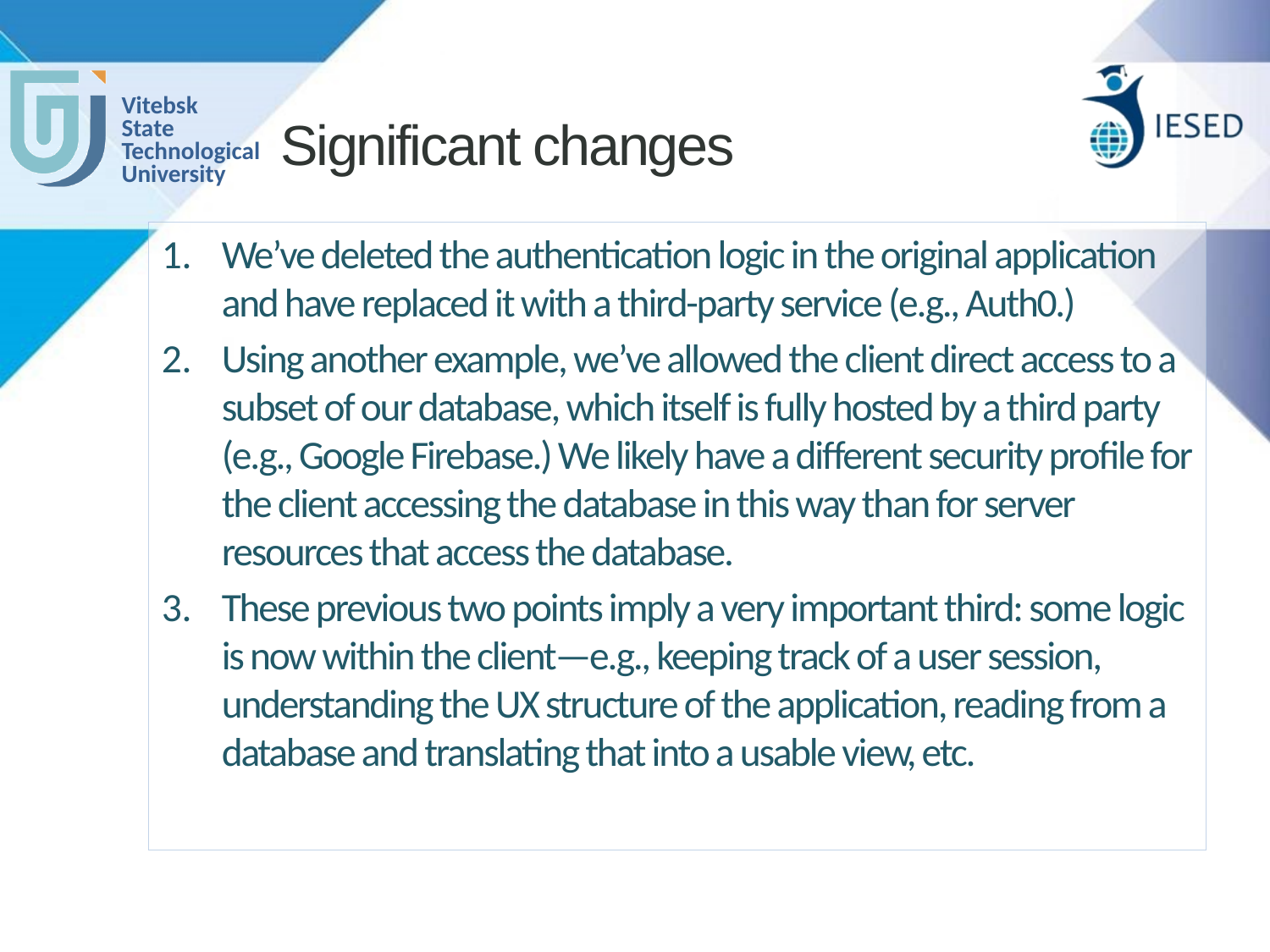

# Significant changes
We’ve deleted the authentication logic in the original application and have replaced it with a third-party service (e.g., Auth0.)
Using another example, we’ve allowed the client direct access to a subset of our database, which itself is fully hosted by a third party (e.g., Google Firebase.) We likely have a different security profile for the client accessing the database in this way than for server resources that access the database.
These previous two points imply a very important third: some logic is now within the client—e.g., keeping track of a user session, understanding the UX structure of the application, reading from a database and translating that into a usable view, etc.